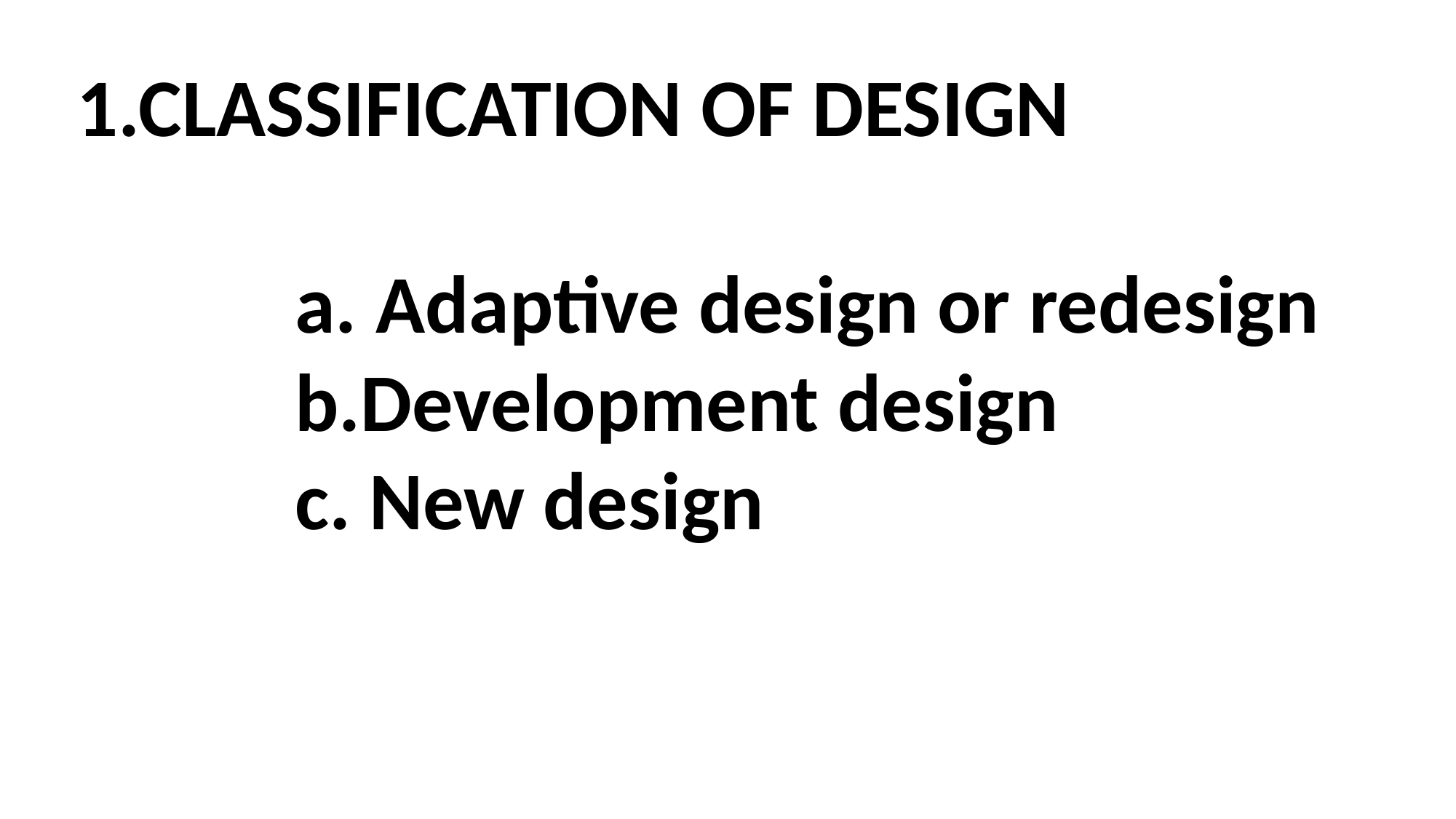

1.CLASSIFICATION OF DESIGN

		a. Adaptive design or redesign
		b.Development design
		c. New design